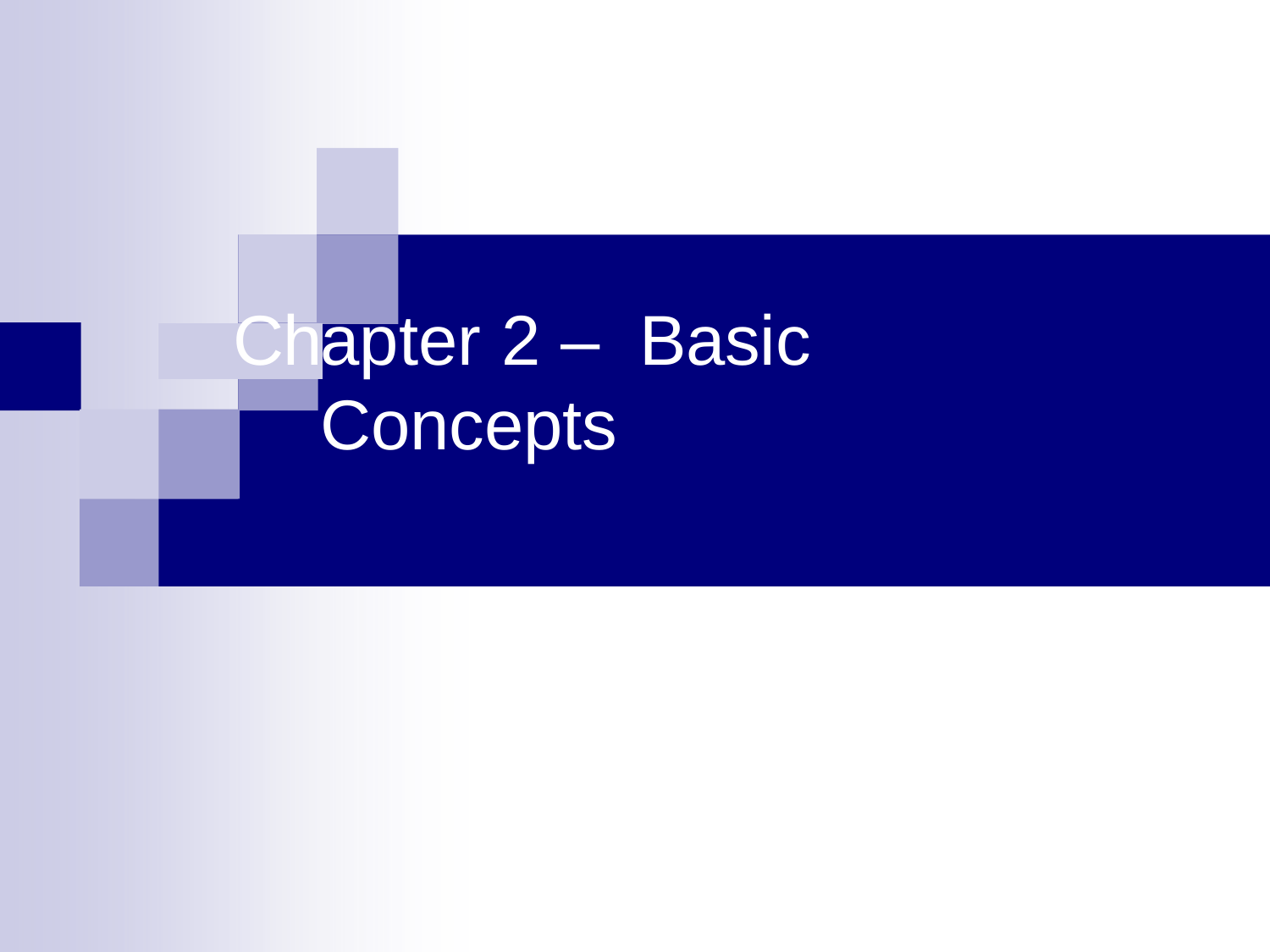

# apter 2 – Basic Concepts
Ch